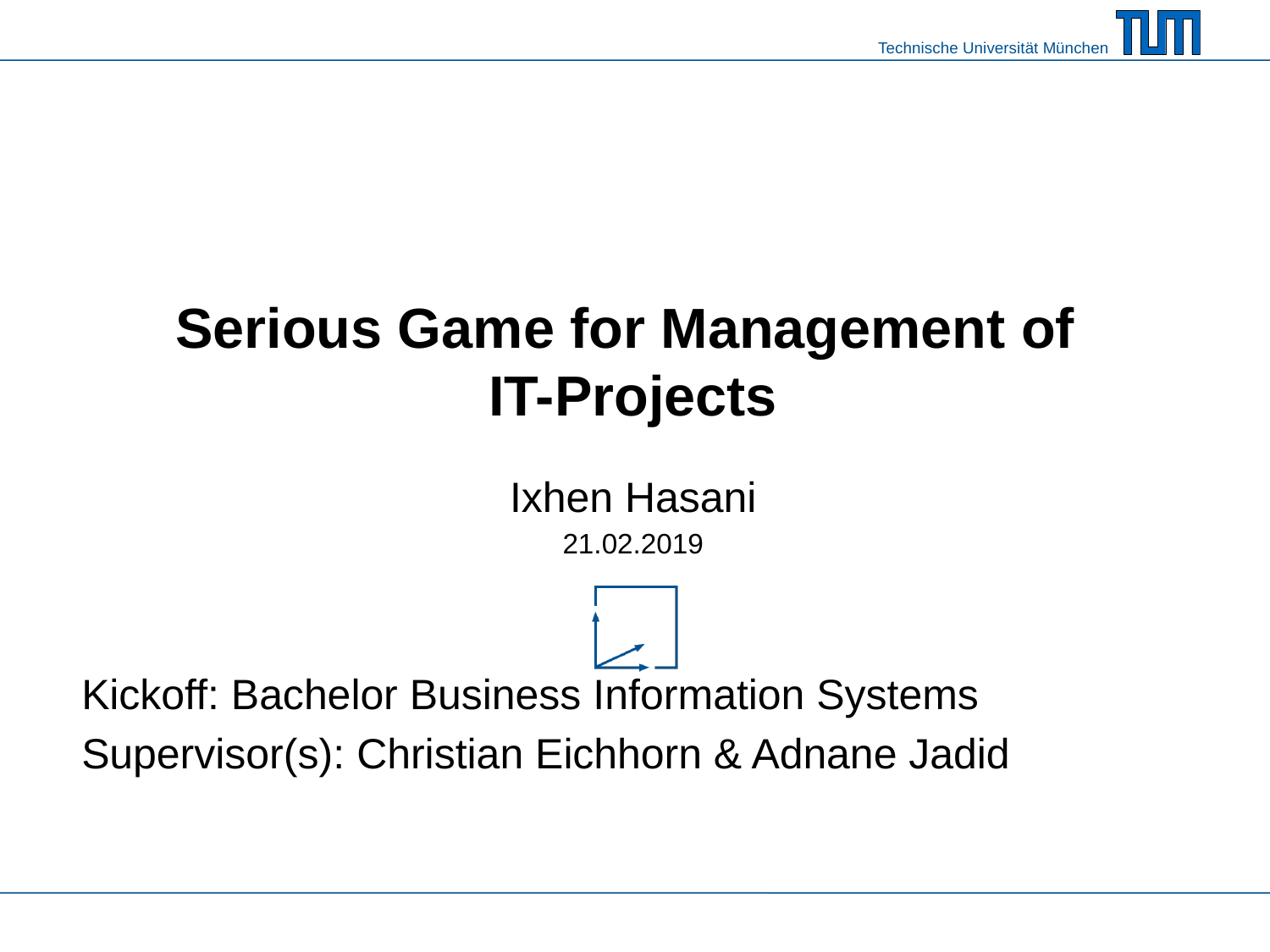

# Serious Game for Management of IT-Projects
Ixhen Hasani
21.02.2019

Kickoff: Bachelor Business Information Systems
Supervisor(s): Christian Eichhorn & Adnane Jadid